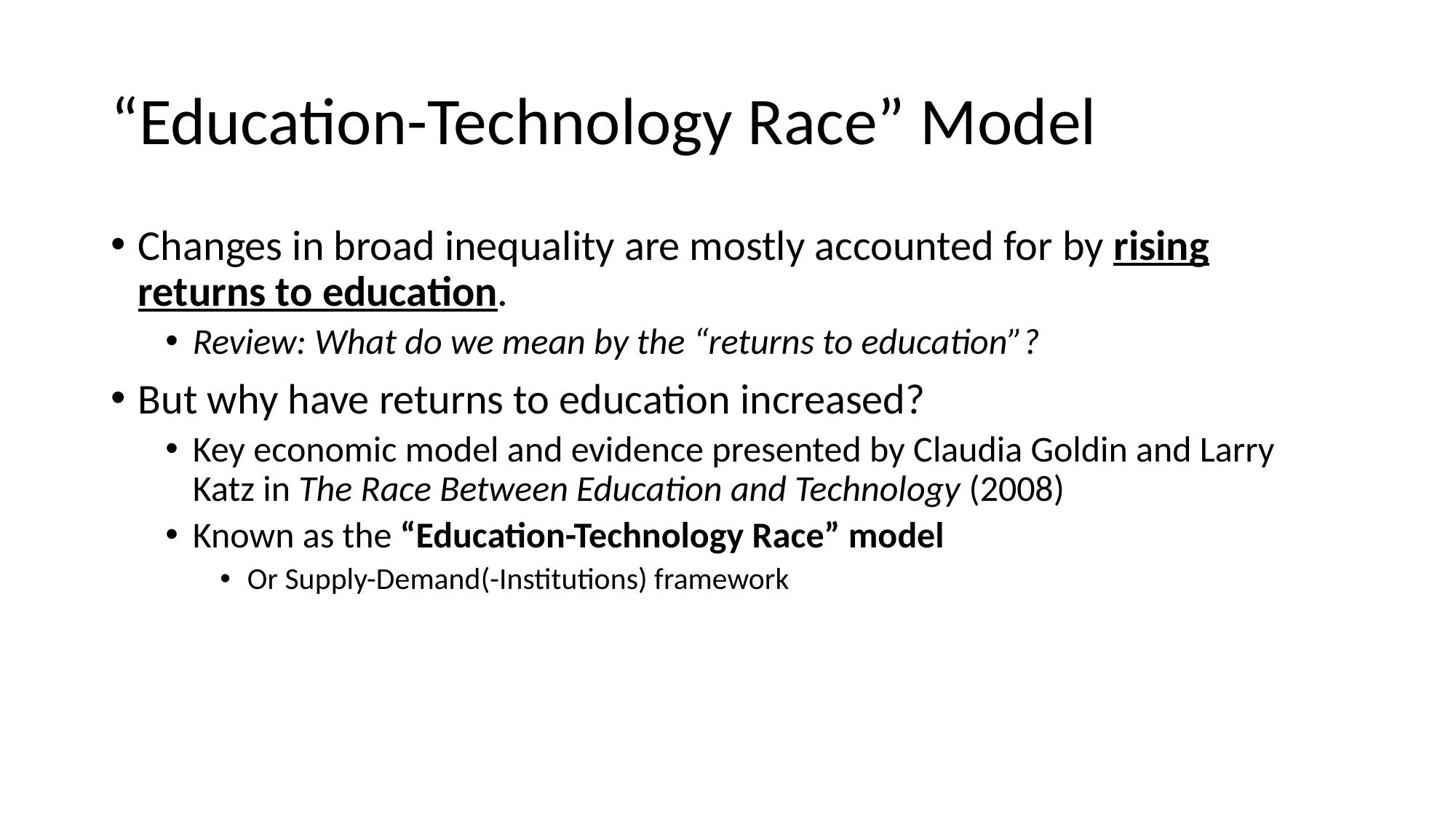

# “Education-Technology Race” Model
Changes in broad inequality are mostly accounted for by rising returns to education.
Review: What do we mean by the “returns to education”?
But why have returns to education increased?
Key economic model and evidence presented by Claudia Goldin and Larry Katz in The Race Between Education and Technology (2008)
Known as the “Education-Technology Race” model
Or Supply-Demand(-Institutions) framework